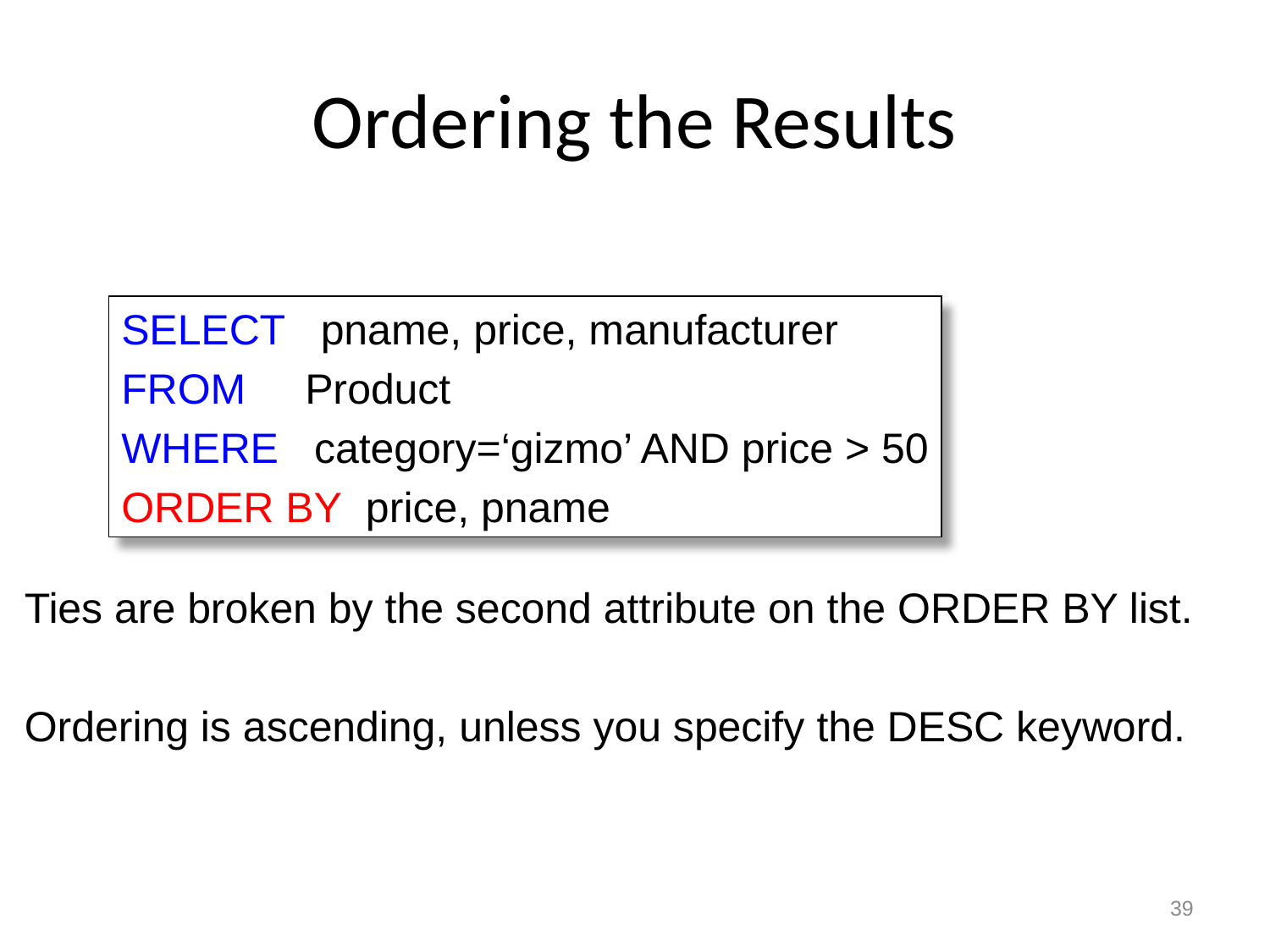

# Ordering the Results
SELECT   pname, price, manufacturer
FROM     Product
WHERE   category=‘gizmo’ AND price > 50
ORDER BY  price, pname
Ties are broken by the second attribute on the ORDER BY list.

Ordering is ascending, unless you specify the DESC keyword.

39